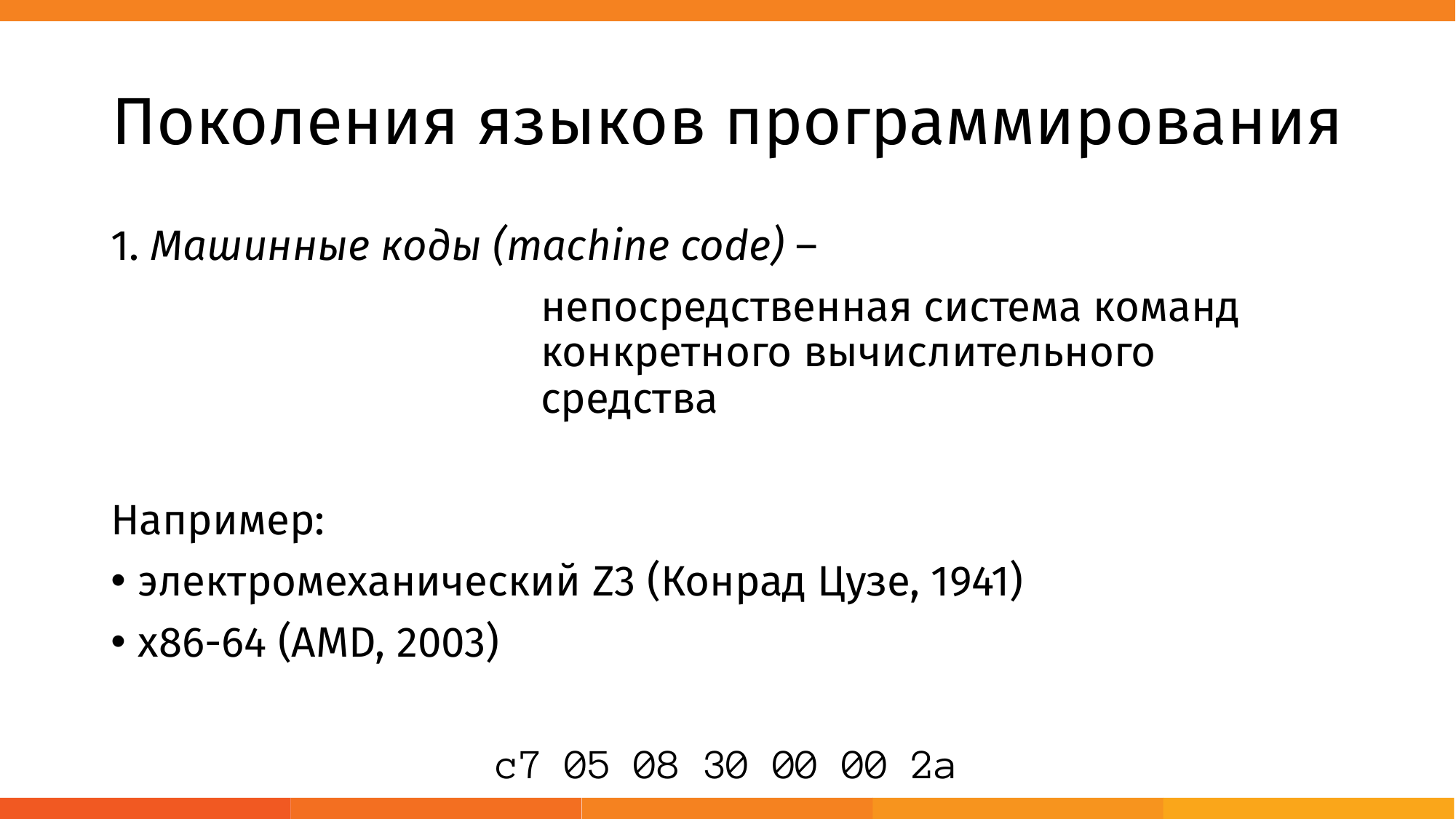

# Поколения языков программирования
1. Машинные коды (machine code) –
непосредственная система команд конкретного вычислительного средства

Например:
электромеханический Z3 (Конрад Цузе, 1941)
x86-64 (AMD, 2003)

c7 05 08 30 00 00 2a